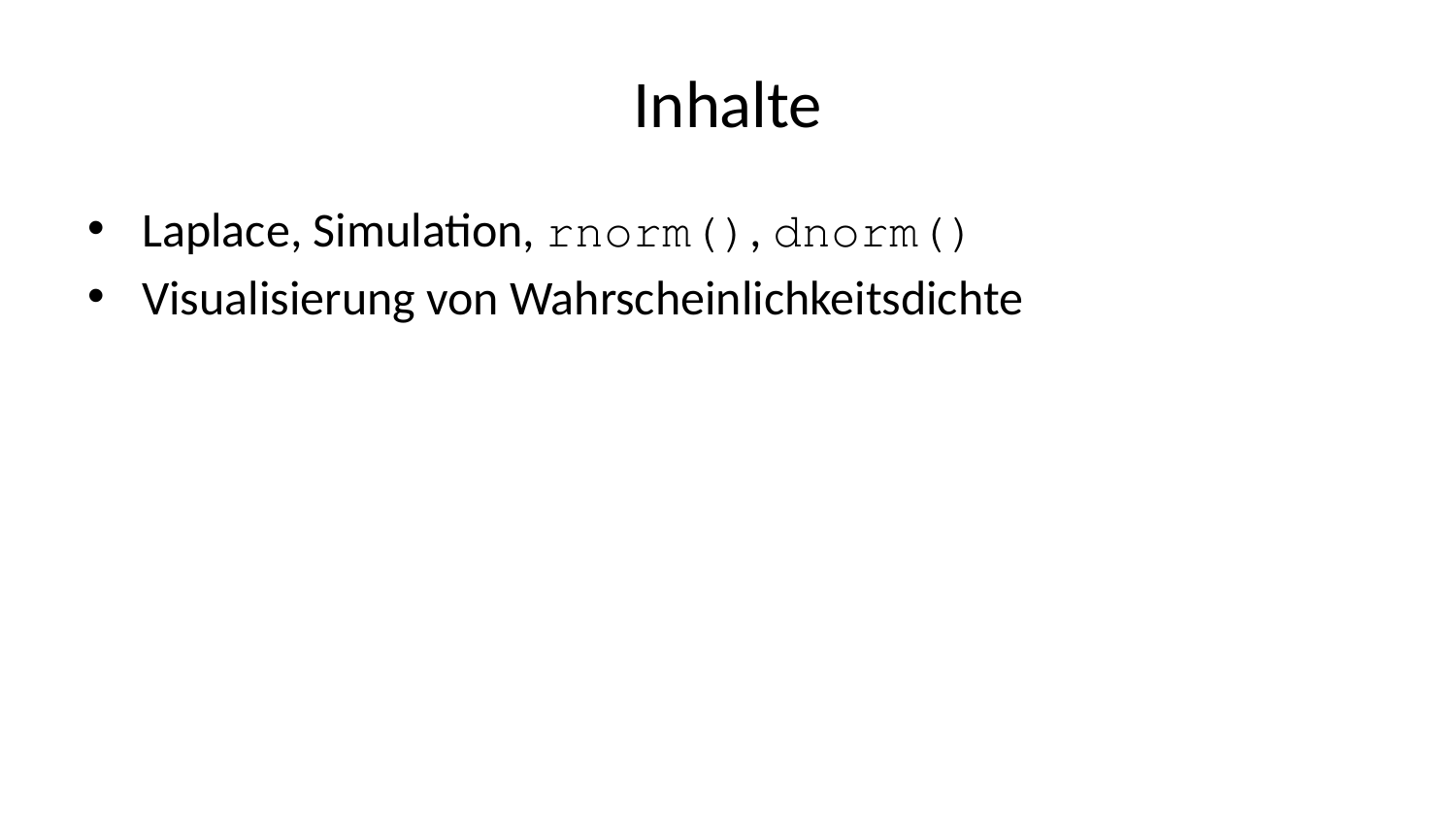

# Inhalte
Laplace, Simulation, rnorm(), dnorm()
Visualisierung von Wahrscheinlichkeitsdichte